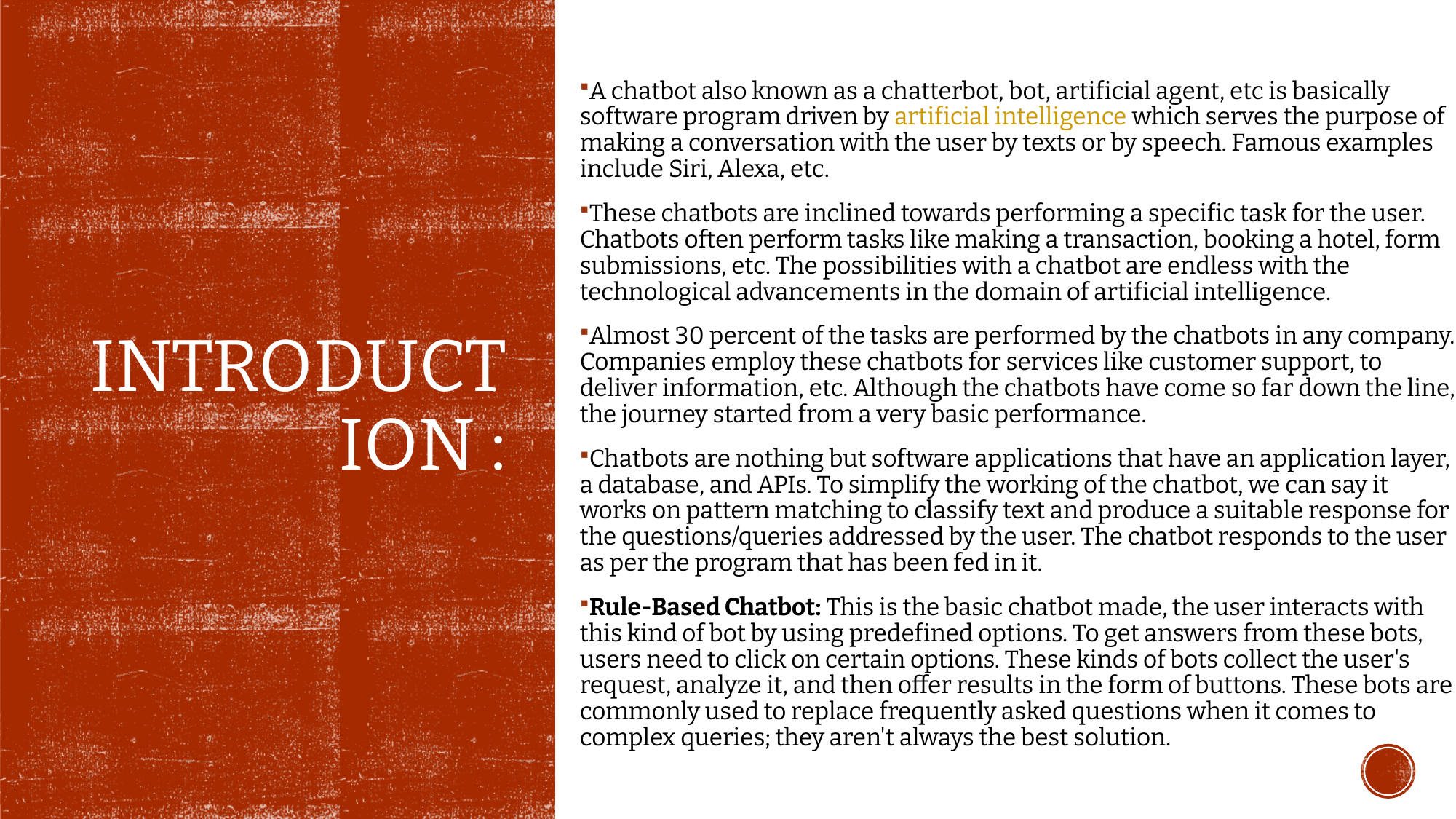

A chatbot also known as a chatterbot, bot, artificial agent, etc is basically software program driven by artificial intelligence which serves the purpose of making a conversation with the user by texts or by speech. Famous examples include Siri, Alexa, etc.
These chatbots are inclined towards performing a specific task for the user. Chatbots often perform tasks like making a transaction, booking a hotel, form submissions, etc. The possibilities with a chatbot are endless with the technological advancements in the domain of artificial intelligence.
Almost 30 percent of the tasks are performed by the chatbots in any company. Companies employ these chatbots for services like customer support, to deliver information, etc. Although the chatbots have come so far down the line, the journey started from a very basic performance.
Chatbots are nothing but software applications that have an application layer, a database, and APIs. To simplify the working of the chatbot, we can say it works on pattern matching to classify text and produce a suitable response for the questions/queries addressed by the user. The chatbot responds to the user as per the program that has been fed in it.
Rule-Based Chatbot: This is the basic chatbot made, the user interacts with this kind of bot by using predefined options. To get answers from these bots, users need to click on certain options. These kinds of bots collect the user's request, analyze it, and then offer results in the form of buttons. These bots are commonly used to replace frequently asked questions when it comes to complex queries; they aren't always the best solution.

# Introduction :